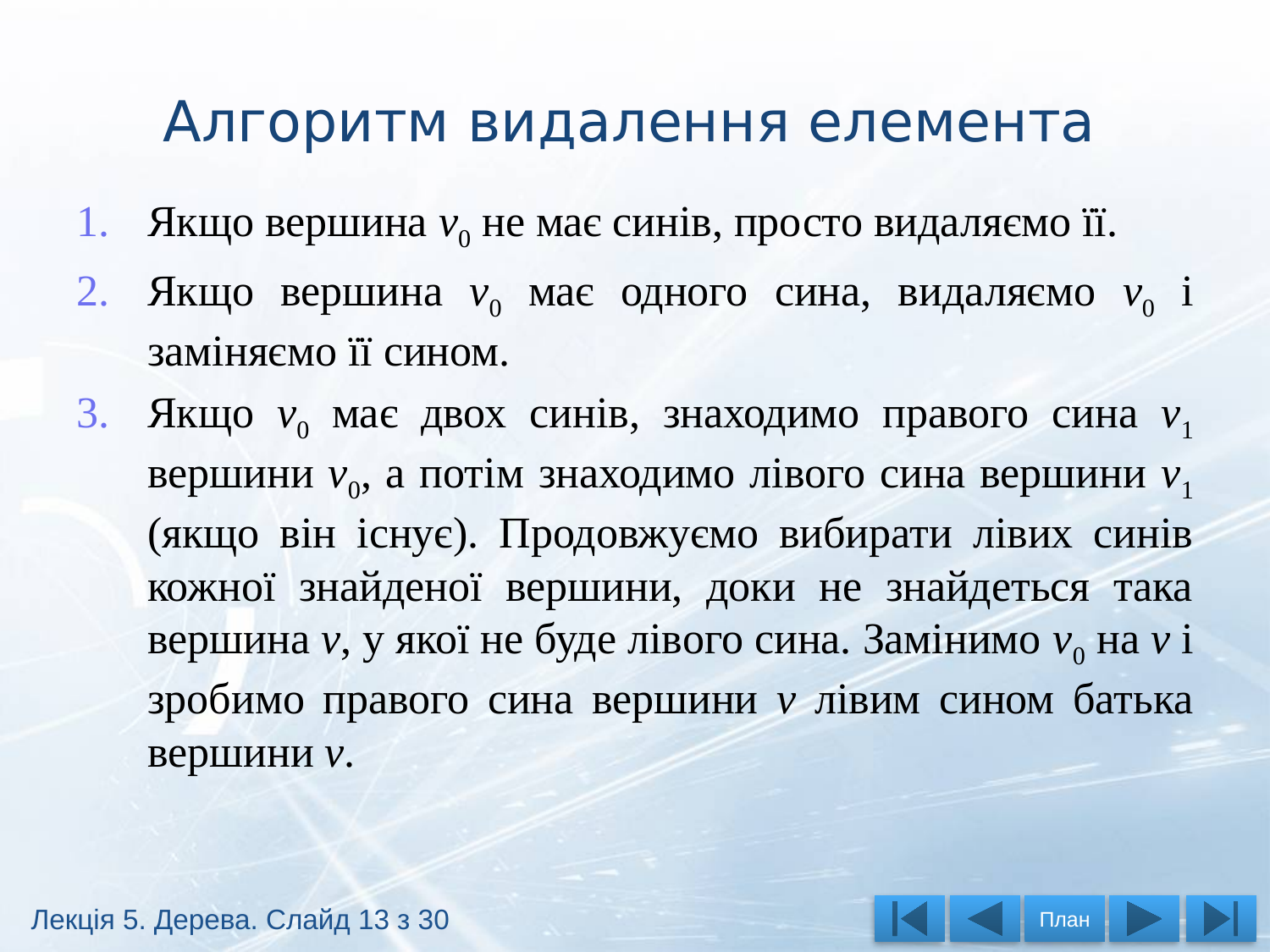

# Алгоритм видалення елемента
Якщо вершина v0 не має синів, просто видаляємо її.
Якщо вершина v0 має одного сина, видаляємо v0 і заміняємо її сином.
Якщо v0 має двох синів, знаходимо правого сина v1 вершини v0, а потім знаходимо лівого сина вершини v1 (якщо він існує). Продовжуємо вибирати лівих синів кожної знайденої вершини, доки не знайдеться така вершина v, у якої не буде лівого сина. Замінимо v0 на v і зробимо правого сина вершини v лівим сином батька вершини v.

Лекція 5. Дерева. Слайд 13 з 30

План